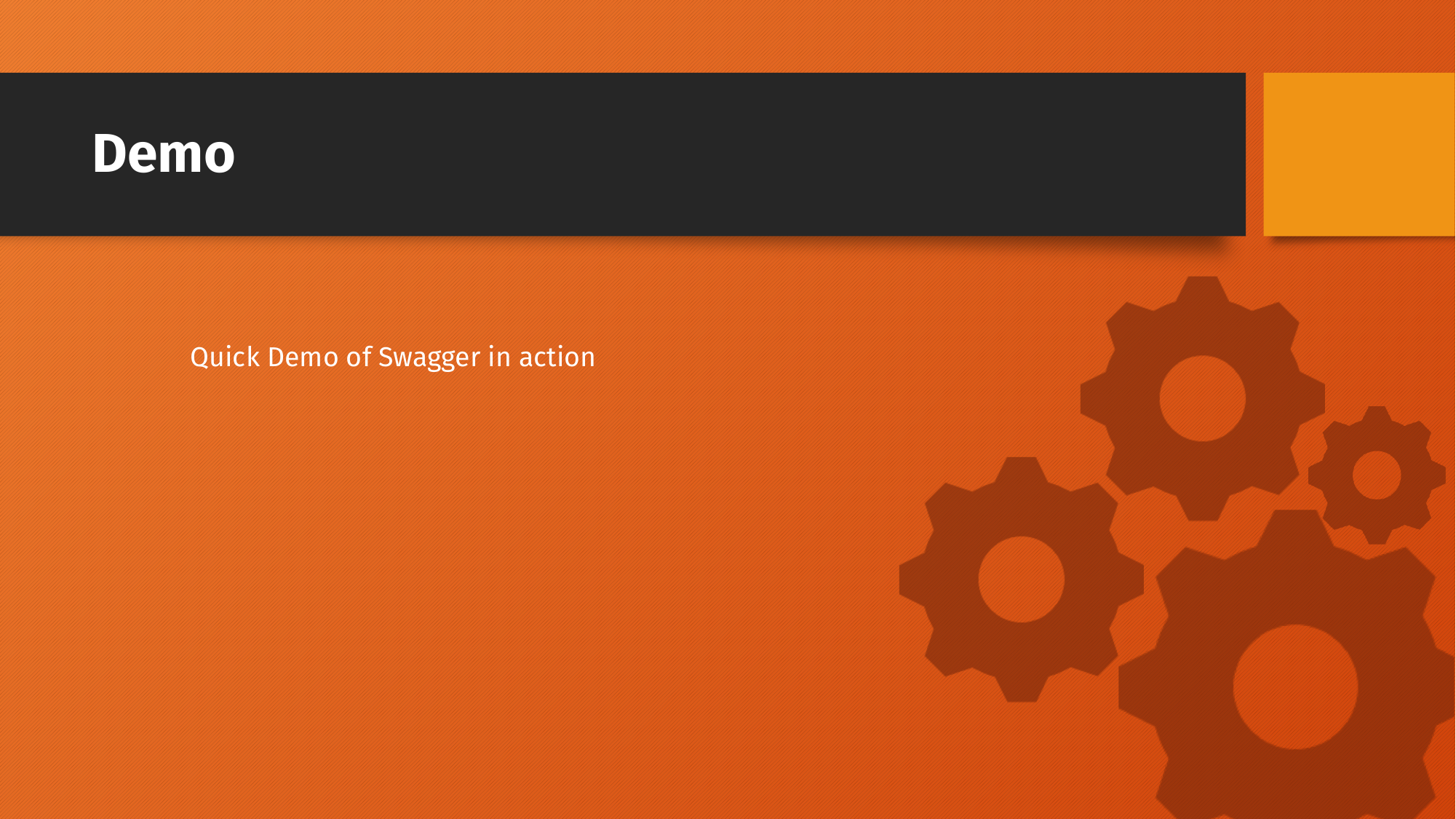

# Demo
Quick Demo of Swagger in action